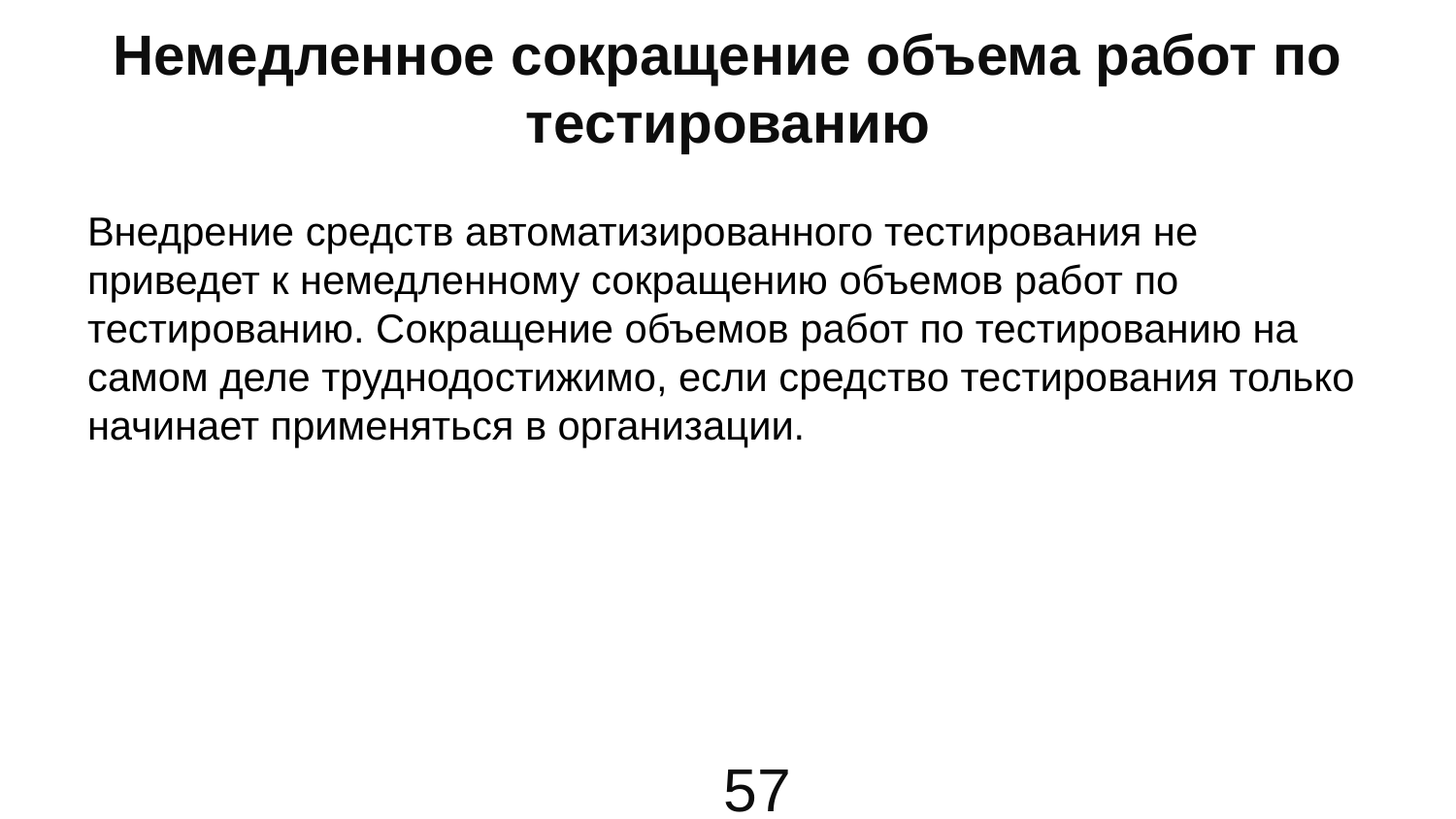

# Немедленное сокращение объема работ по тестированию
Внедрение средств автоматизированного тестирования не приведет к не­медленному сокращению объемов работ по тестированию. Сокращение объемов работ по тестированию на самом деле труднодо­стижимо, если средство тестирования только начинает применяться в организации.
57